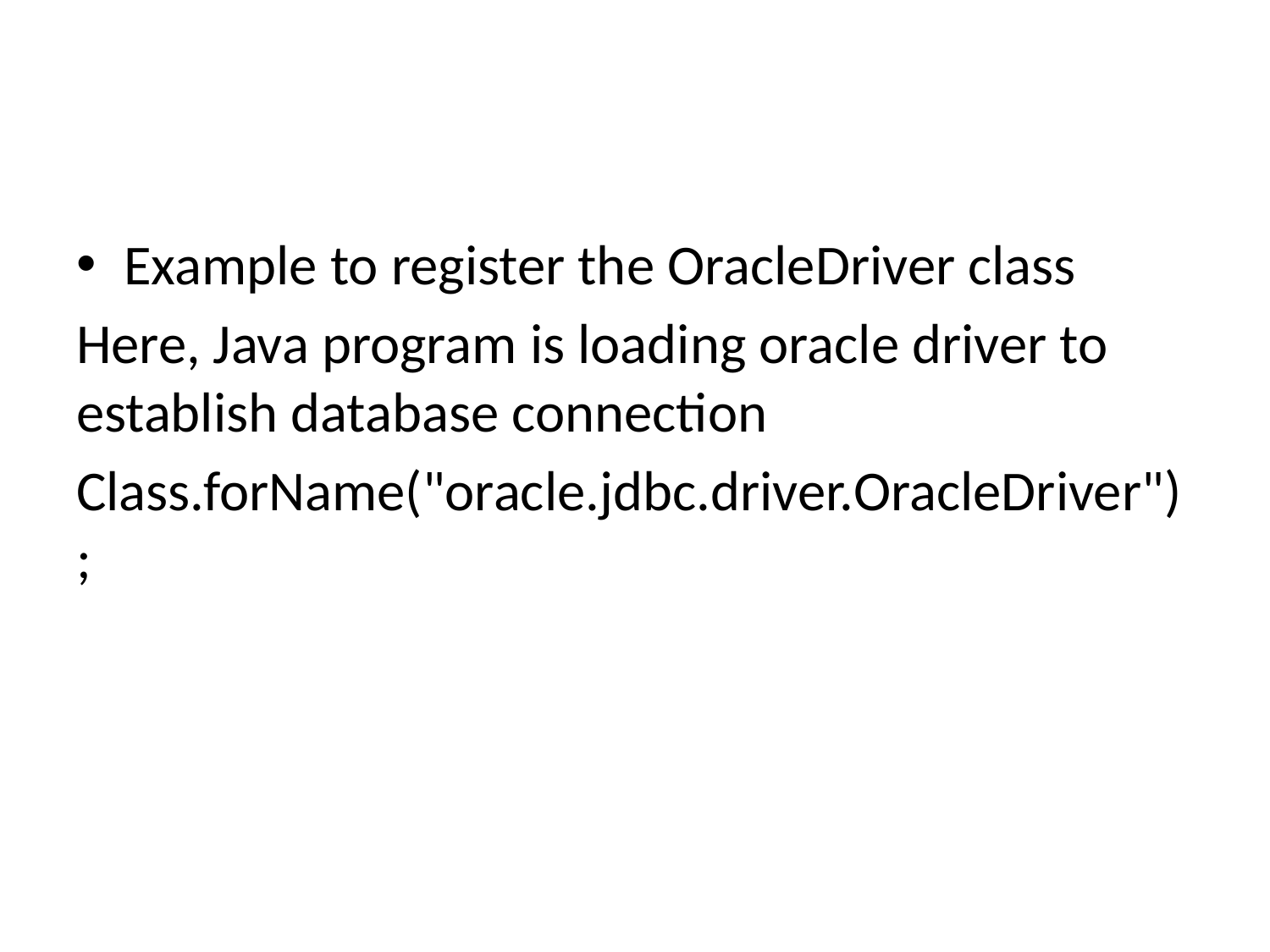

Example to register the OracleDriver class
Here, Java program is loading oracle driver to establish database connection
Class.forName("oracle.jdbc.driver.OracleDriver");